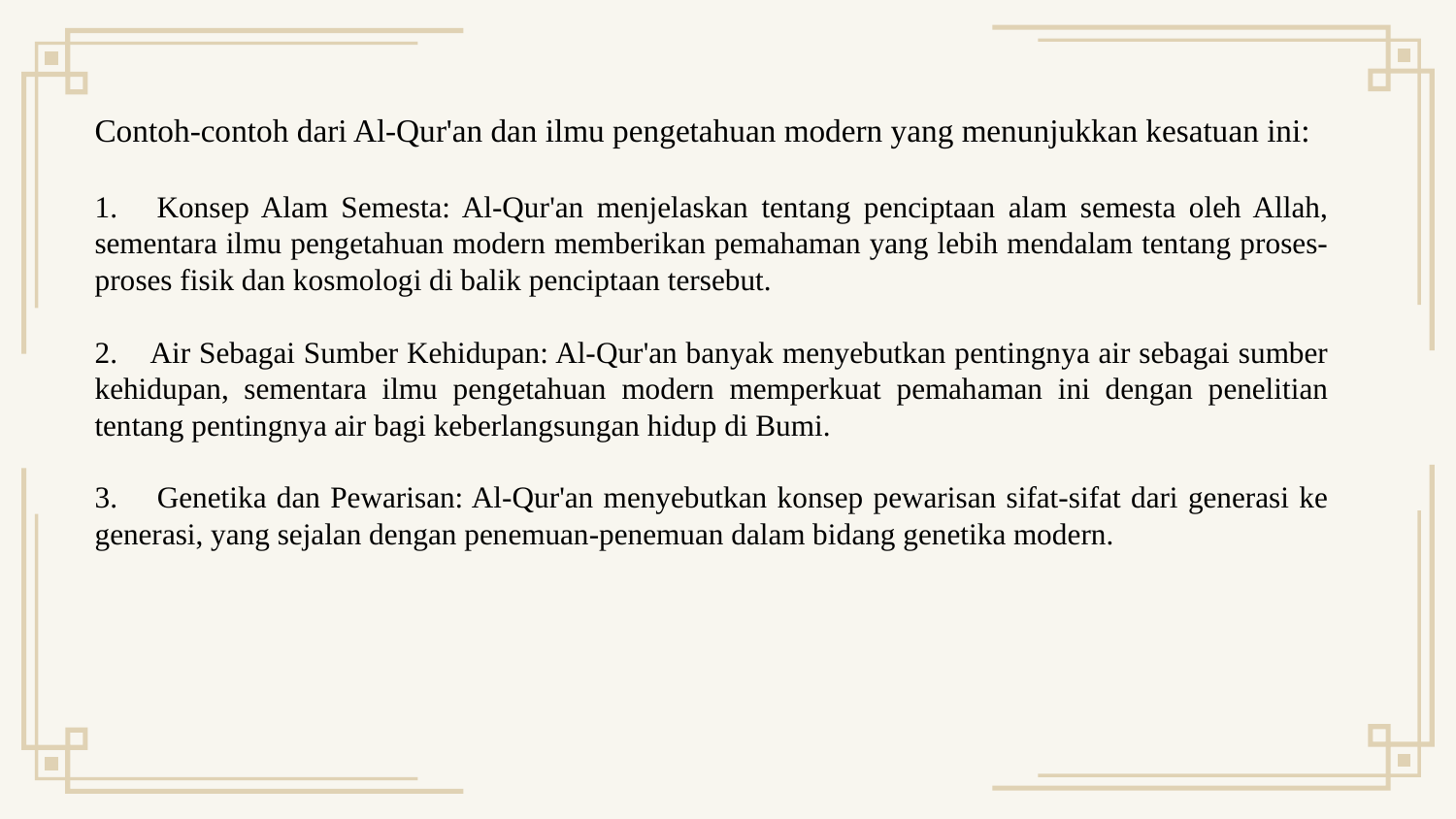

Contoh-contoh dari Al-Qur'an dan ilmu pengetahuan modern yang menunjukkan kesatuan ini:

1.   Konsep Alam Semesta: Al-Qur'an menjelaskan tentang penciptaan alam semesta oleh Allah, sementara ilmu pengetahuan modern memberikan pemahaman yang lebih mendalam tentang proses-proses fisik dan kosmologi di balik penciptaan tersebut.

2.    Air Sebagai Sumber Kehidupan: Al-Qur'an banyak menyebutkan pentingnya air sebagai sumber kehidupan, sementara ilmu pengetahuan modern memperkuat pemahaman ini dengan penelitian tentang pentingnya air bagi keberlangsungan hidup di Bumi.

3.    Genetika dan Pewarisan: Al-Qur'an menyebutkan konsep pewarisan sifat-sifat dari generasi ke generasi, yang sejalan dengan penemuan-penemuan dalam bidang genetika modern.